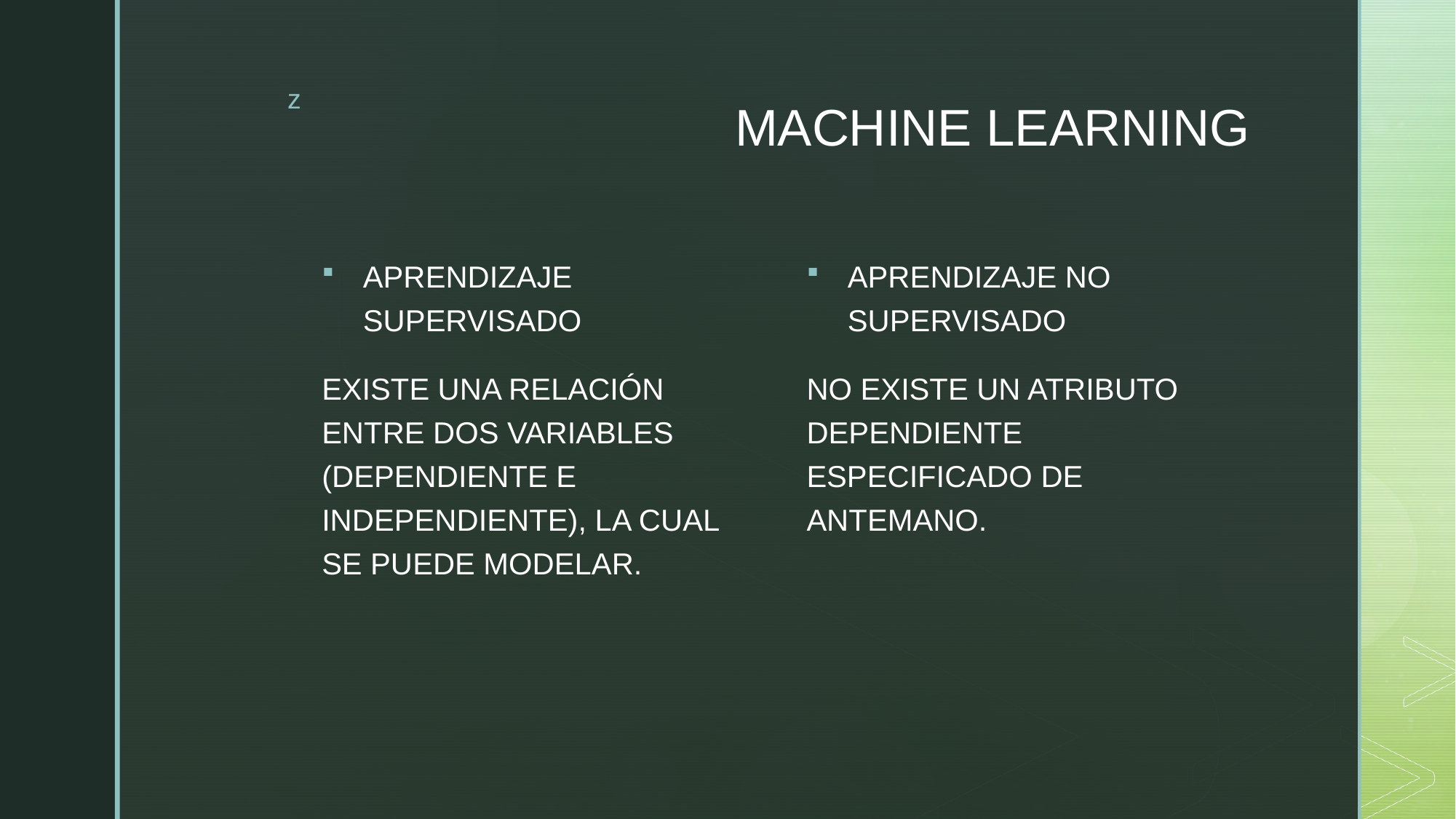

# MACHINE LEARNING
APRENDIZAJE NO SUPERVISADO
NO EXISTE UN ATRIBUTO DEPENDIENTE ESPECIFICADO DE ANTEMANO.

APRENDIZAJE SUPERVISADO
EXISTE UNA RELACIÓN ENTRE DOS VARIABLES (DEPENDIENTE E INDEPENDIENTE), LA CUAL SE PUEDE MODELAR.